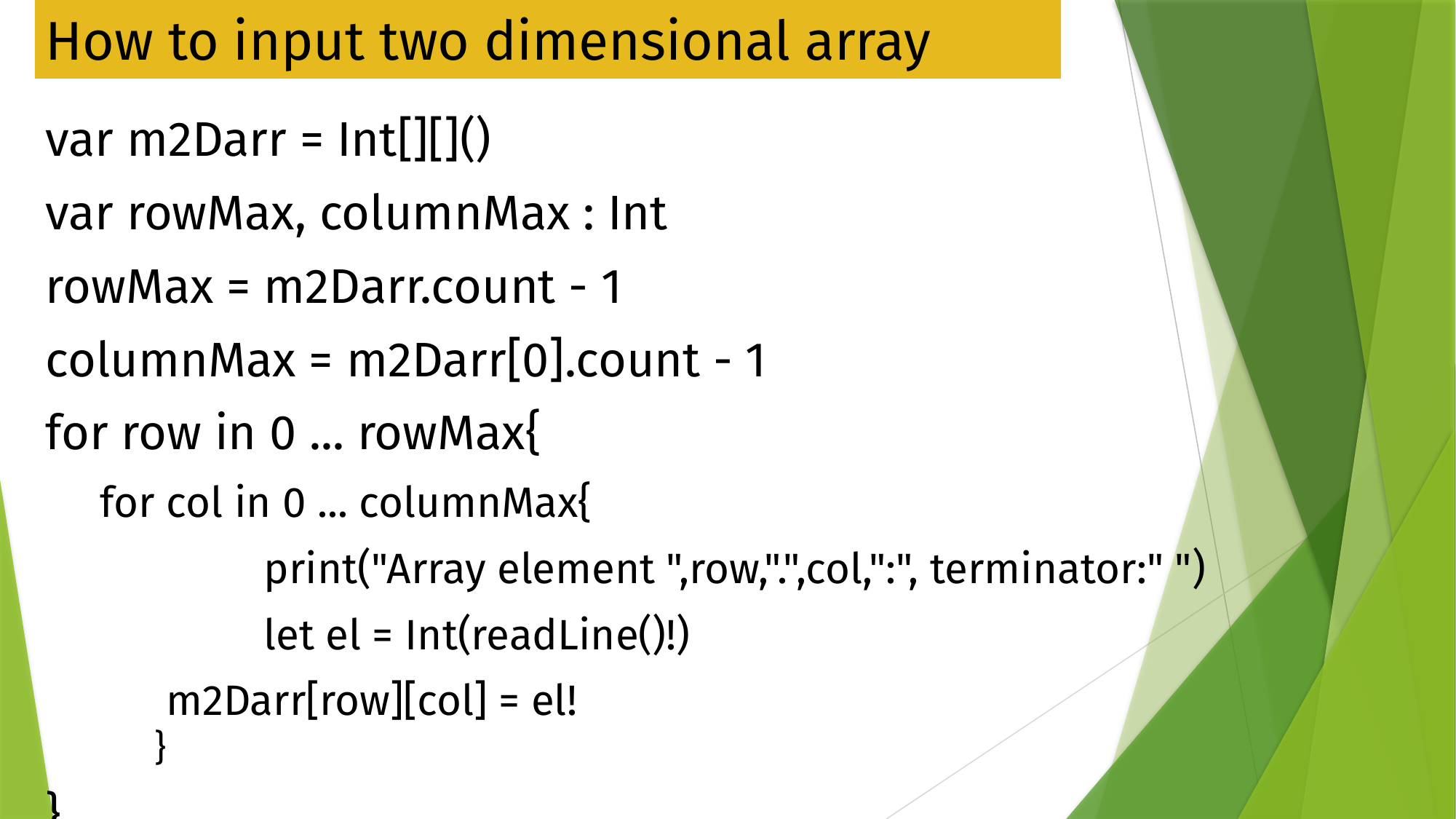

# How to input two dimensional array
var m2Darr = Int[][]()
var rowMax, columnMax : Int
rowMax = m2Darr.count - 1
columnMax = m2Darr[0].count - 1
for row in 0 ... rowMax{
for col in 0 ... columnMax{
 		print("Array element ",row,".",col,":", terminator:" ")
    		let el = Int(readLine()!)
     	 m2Darr[row][col] = el!
	}
}